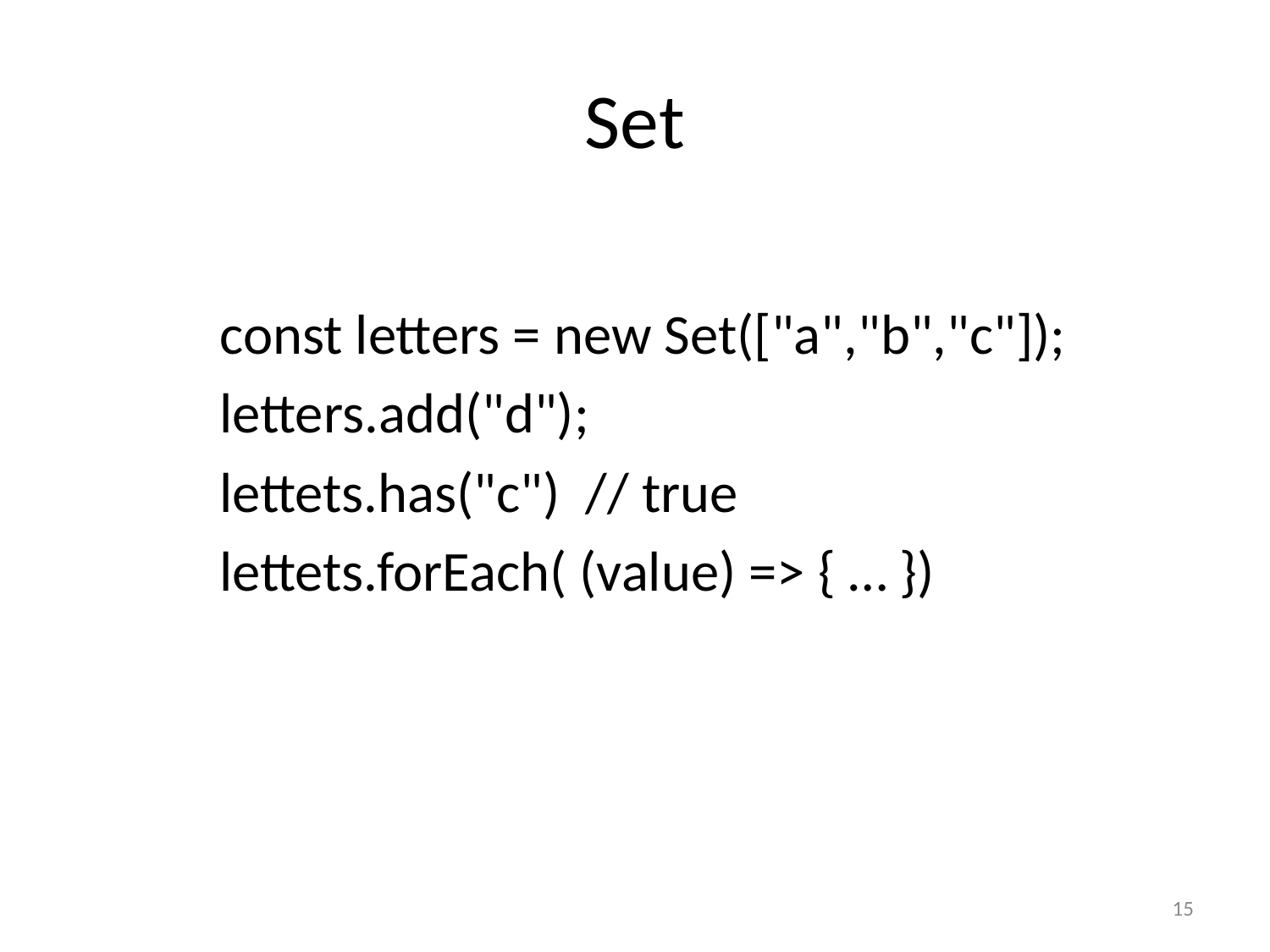

# Set
const letters = new Set(["a","b","c"]);
letters.add("d");
lettets.has("c")  // true
lettets.forEach( (value) => { … })
15